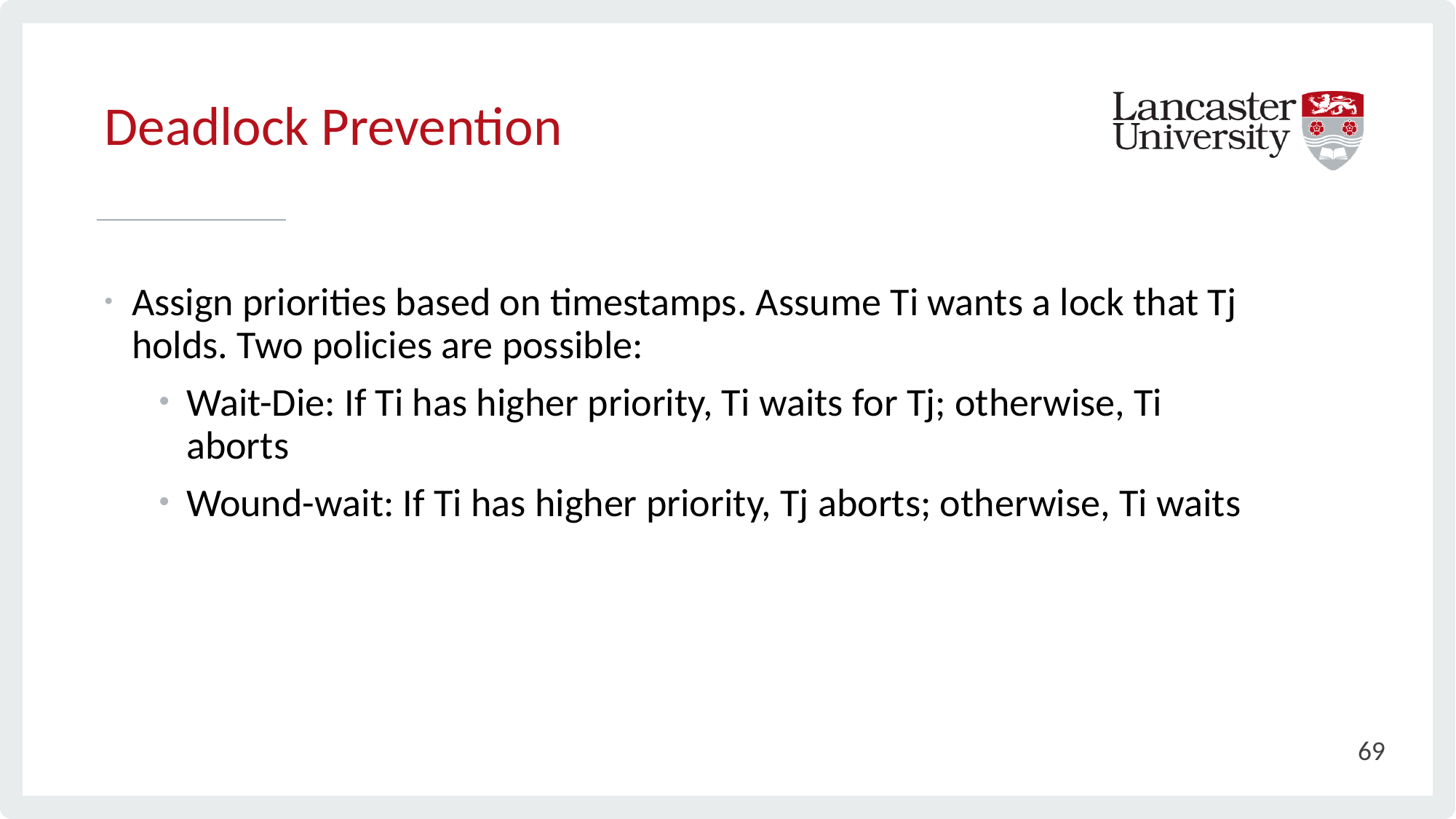

# Deadlock Prevention
Assign priorities based on timestamps. Assume Ti wants a lock that Tj holds. Two policies are possible:
Wait-Die: If Ti has higher priority, Ti waits for Tj; otherwise, Ti aborts
Wound-wait: If Ti has higher priority, Tj aborts; otherwise, Ti waits

69